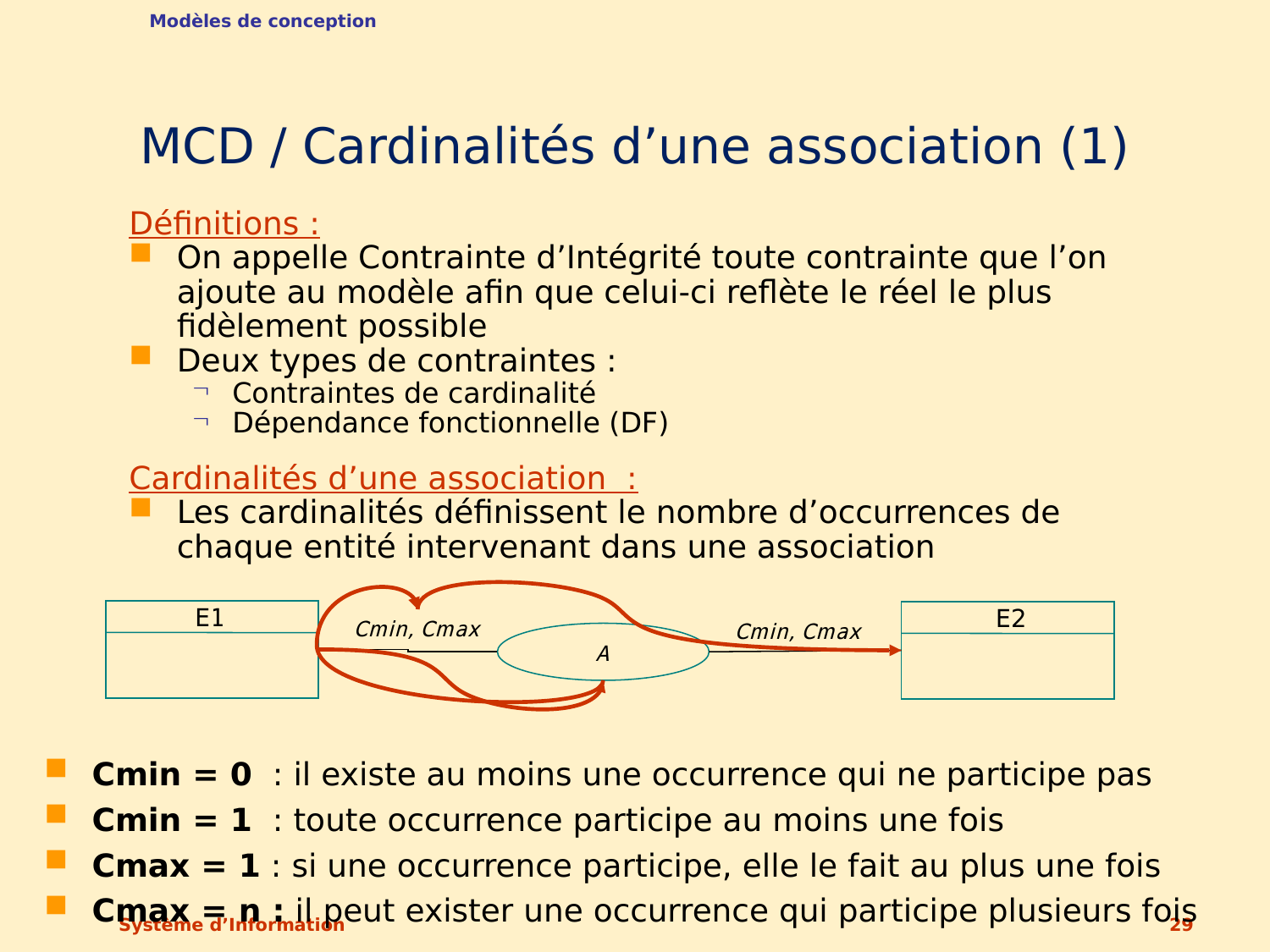

Modèles de conception
# MCD / Cardinalités d’une association (1)
Définitions :
On appelle Contrainte d’Intégrité toute contrainte que l’on ajoute au modèle afin que celui-ci reflète le réel le plus fidèlement possible
Deux types de contraintes :
Contraintes de cardinalité
Dépendance fonctionnelle (DF)

Cardinalités d’une association  :
Les cardinalités définissent le nombre d’occurrences de chaque entité intervenant dans une association
E1
E2

Cmin, Cmax
Cmin, Cmax
A

Cmin = 0  : il existe au moins une occurrence qui ne participe pas
Cmin = 1  : toute occurrence participe au moins une fois
Cmax = 1 : si une occurrence participe, elle le fait au plus une fois
Cmax = n : il peut exister une occurrence qui participe plusieurs fois
Système d’Information
29